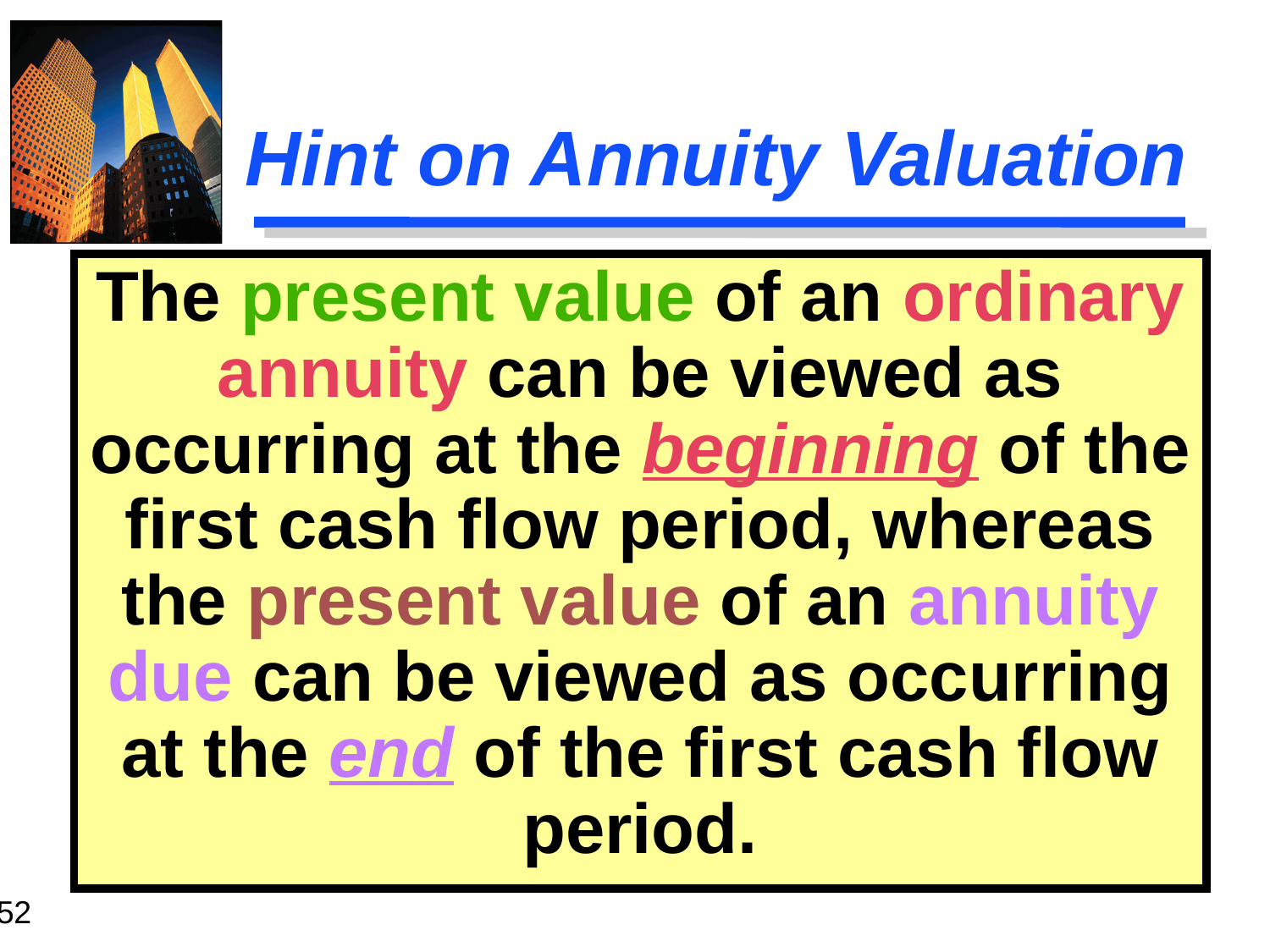

# Hint on Annuity Valuation

The present value of an ordinary annuity can be viewed as occurring at the beginning of the first cash flow period, whereas the present value of an annuity due can be viewed as occurring at the end of the first cash flow period.